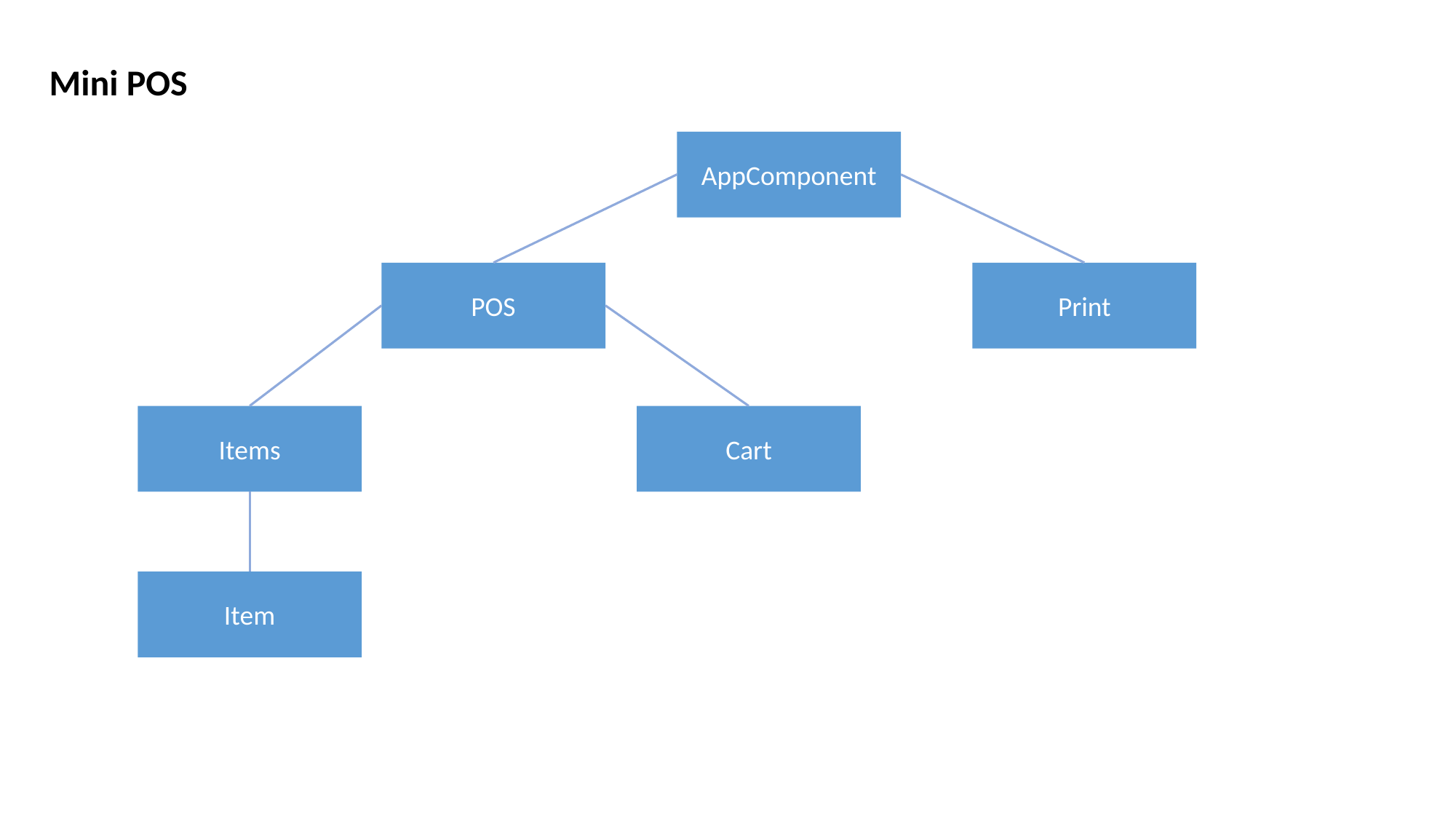

Mini POS
AppComponent
POS
Print
Items
Cart
Item